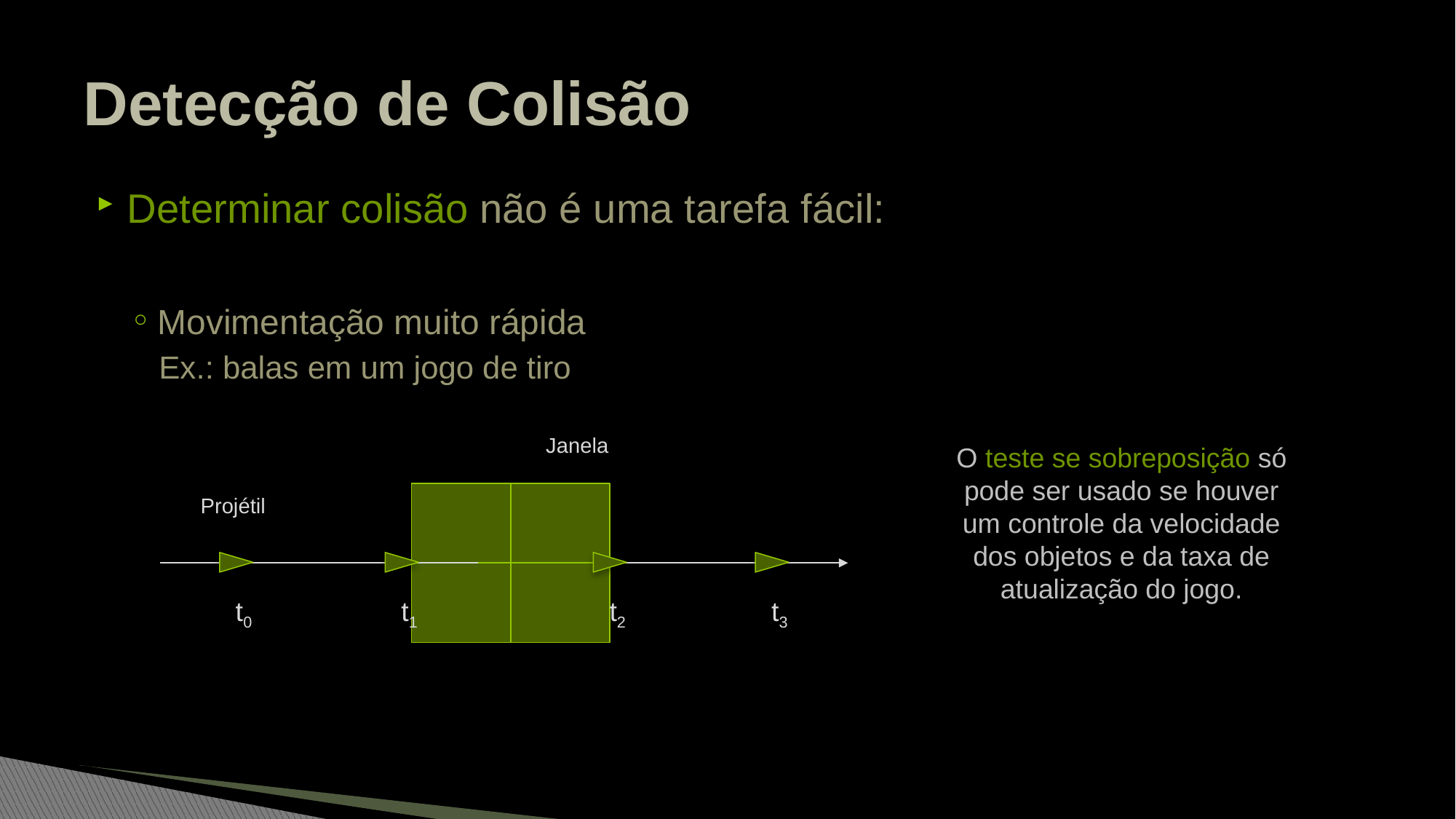

# Detecção de Colisão
Determinar colisão não é uma tarefa fácil:

Movimentação muito rápida
Ex.: balas em um jogo de tiro

Janela

Projétil

t0
t1
t2
t3
O teste se sobreposição só pode ser usado se houver um controle da velocidade dos objetos e da taxa de atualização do jogo.